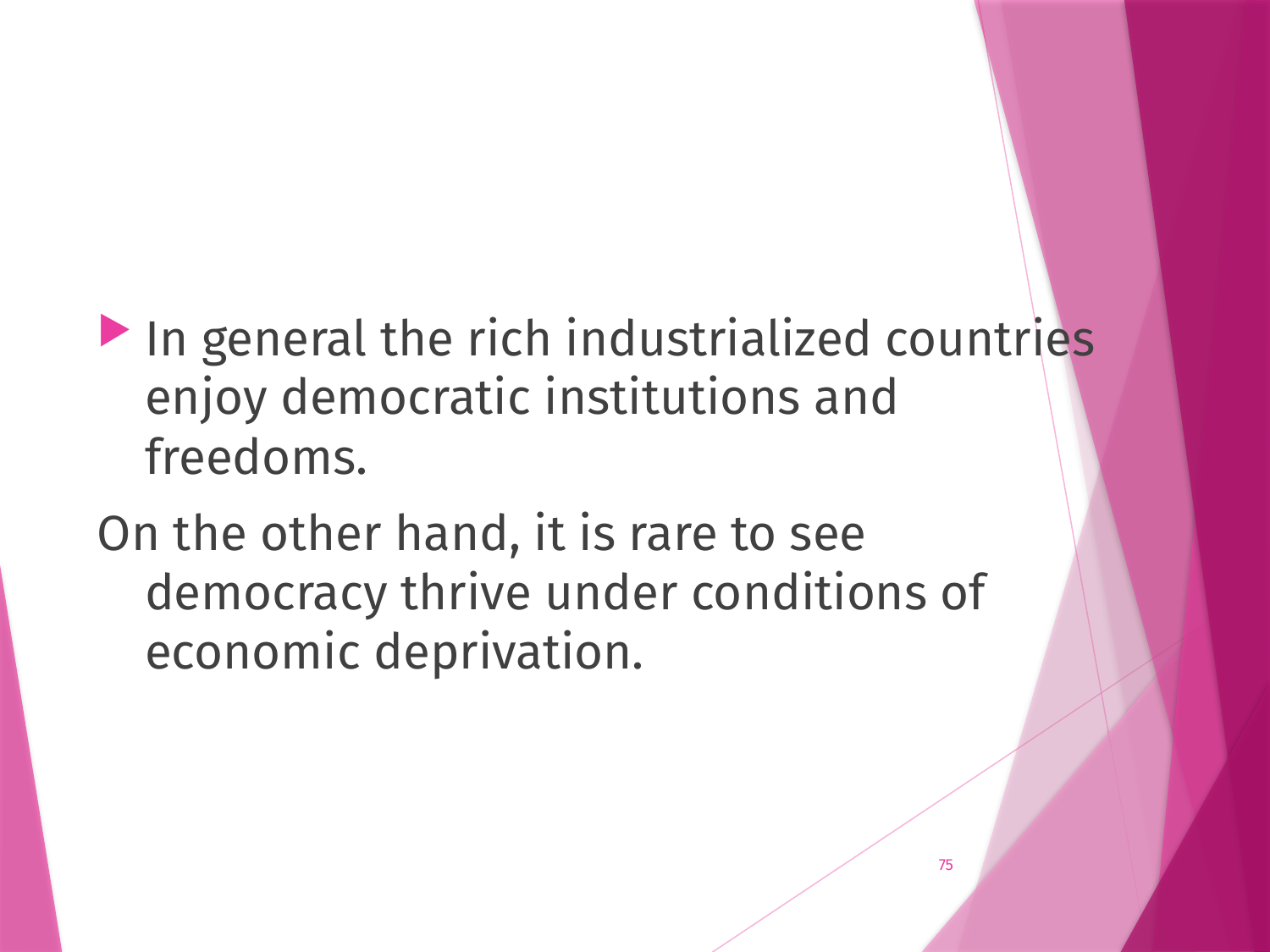

#
In general the rich industrialized countries enjoy democratic institutions and freedoms.
On the other hand, it is rare to see democracy thrive under conditions of economic deprivation.
75